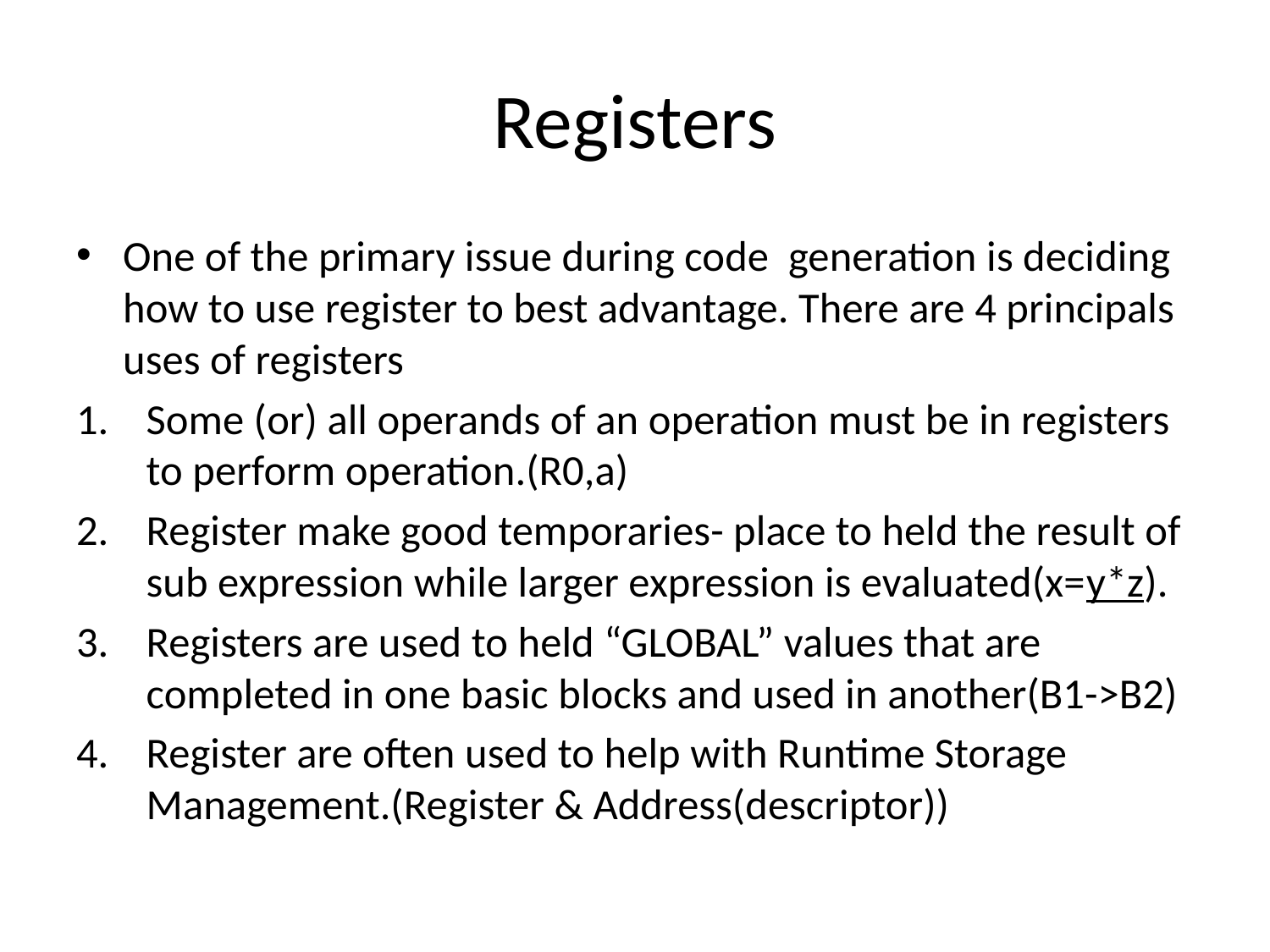

# Registers
One of the primary issue during code  generation is deciding how to use register to best advantage. There are 4 principals uses of registers
Some (or) all operands of an operation must be in registers to perform operation.(R0,a)
Register make good temporaries- place to held the result of sub expression while larger expression is evaluated(x=y*z).
Registers are used to held “GLOBAL” values that are completed in one basic blocks and used in another(B1->B2)
Register are often used to help with Runtime Storage Management.(Register & Address(descriptor))